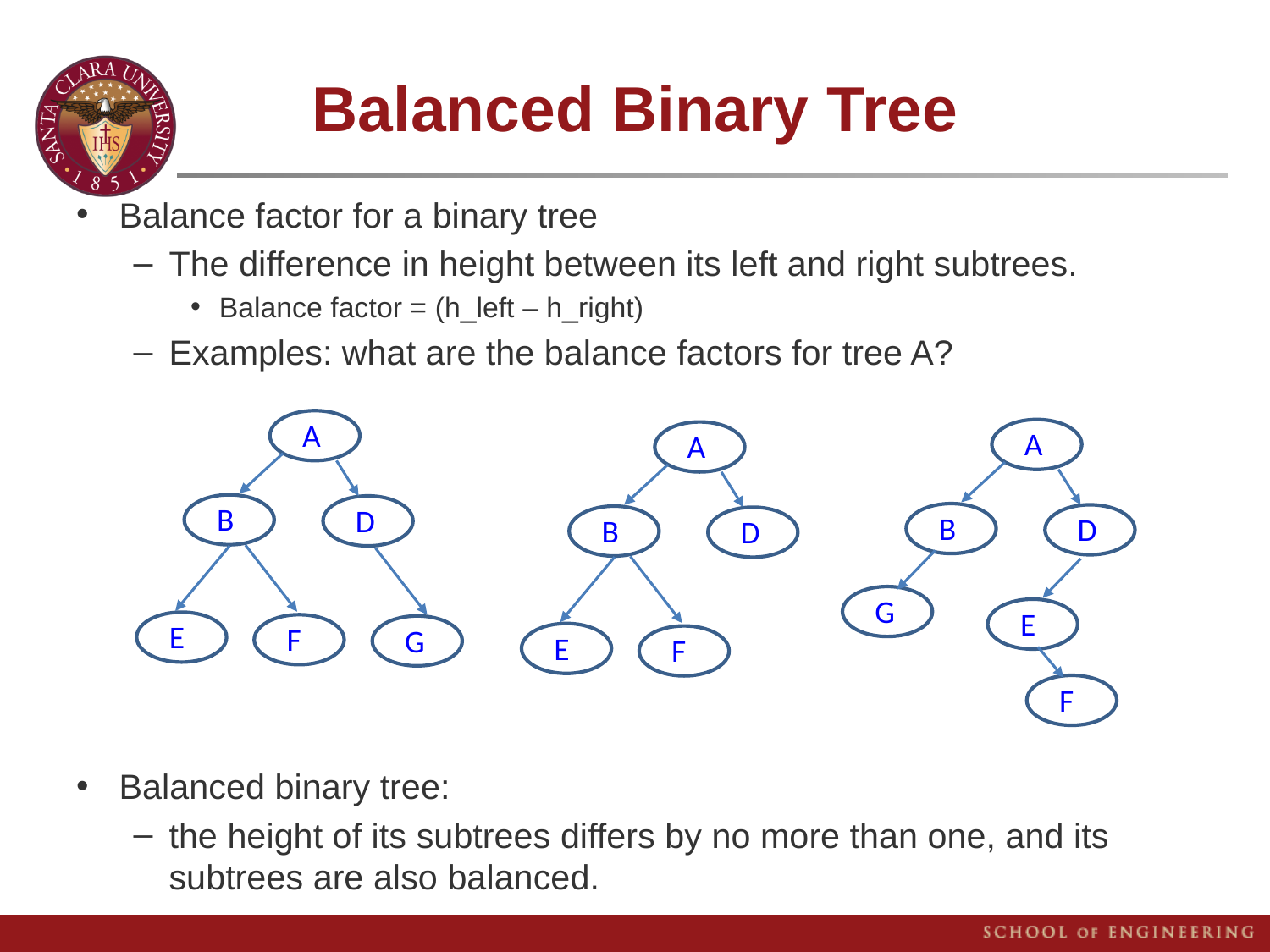

# Balanced Binary Tree
Balance factor for a binary tree
The difference in height between its left and right subtrees.
Balance factor = (h_left – h_right)
Examples: what are the balance factors for tree A?

Balanced binary tree:
the height of its subtrees differs by no more than one, and its subtrees are also balanced.
A
a
A
a
A
a
B
a
D
a
B
a
D
a
B
a
D
a
G
a
E
a
E
a
F
a
G
a
E
a
F
a
F
a